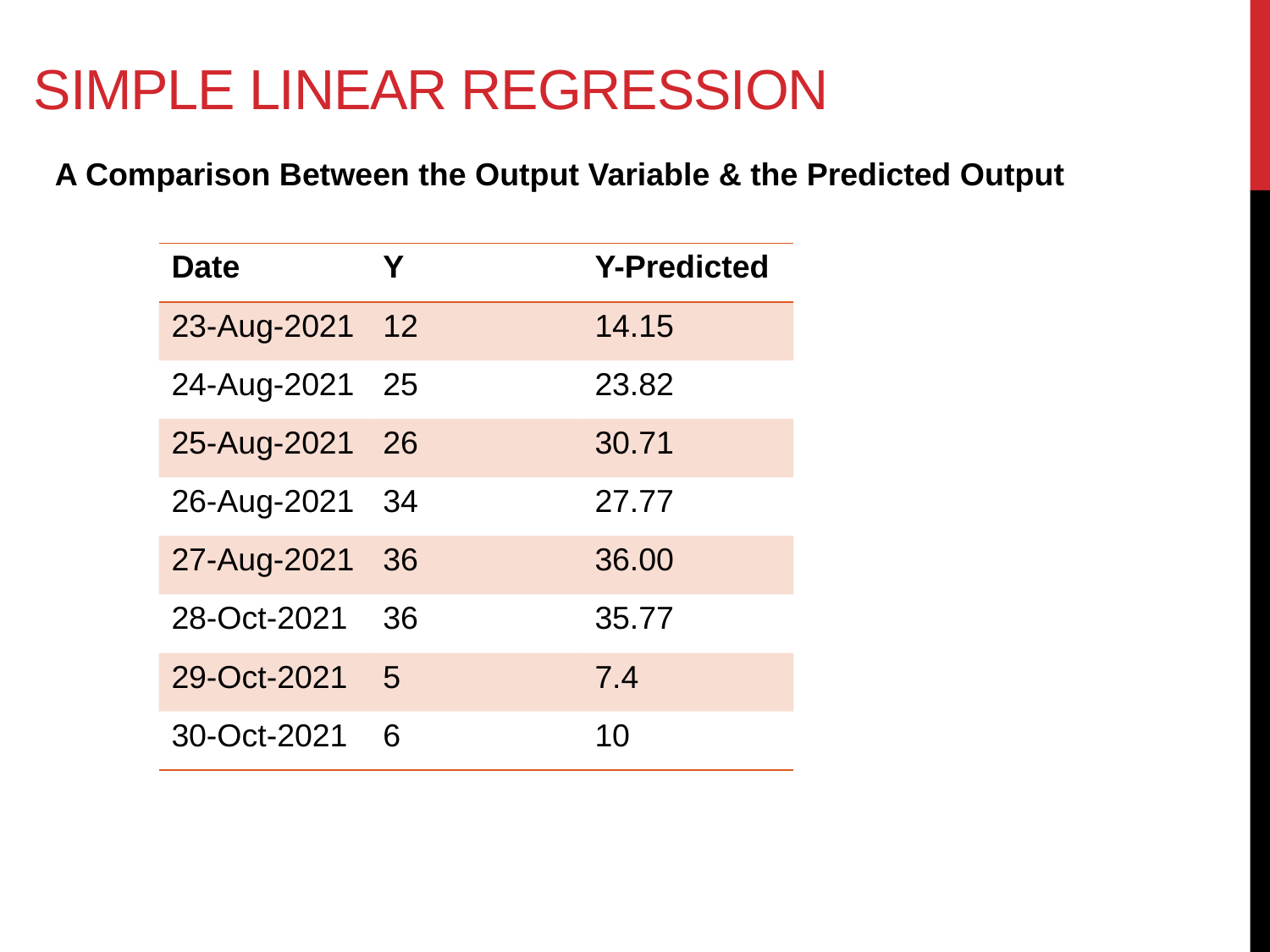

# Simple linear regression
A Comparison Between the Output Variable & the Predicted Output
| Date | Y | Y-Predicted |
| --- | --- | --- |
| 23-Aug-2021 | 12 | 14.15 |
| 24-Aug-2021 | 25 | 23.82 |
| 25-Aug-2021 | 26 | 30.71 |
| 26-Aug-2021 | 34 | 27.77 |
| 27-Aug-2021 | 36 | 36.00 |
| 28-Oct-2021 | 36 | 35.77 |
| 29-Oct-2021 | 5 | 7.4 |
| 30-Oct-2021 | 6 | 10 |